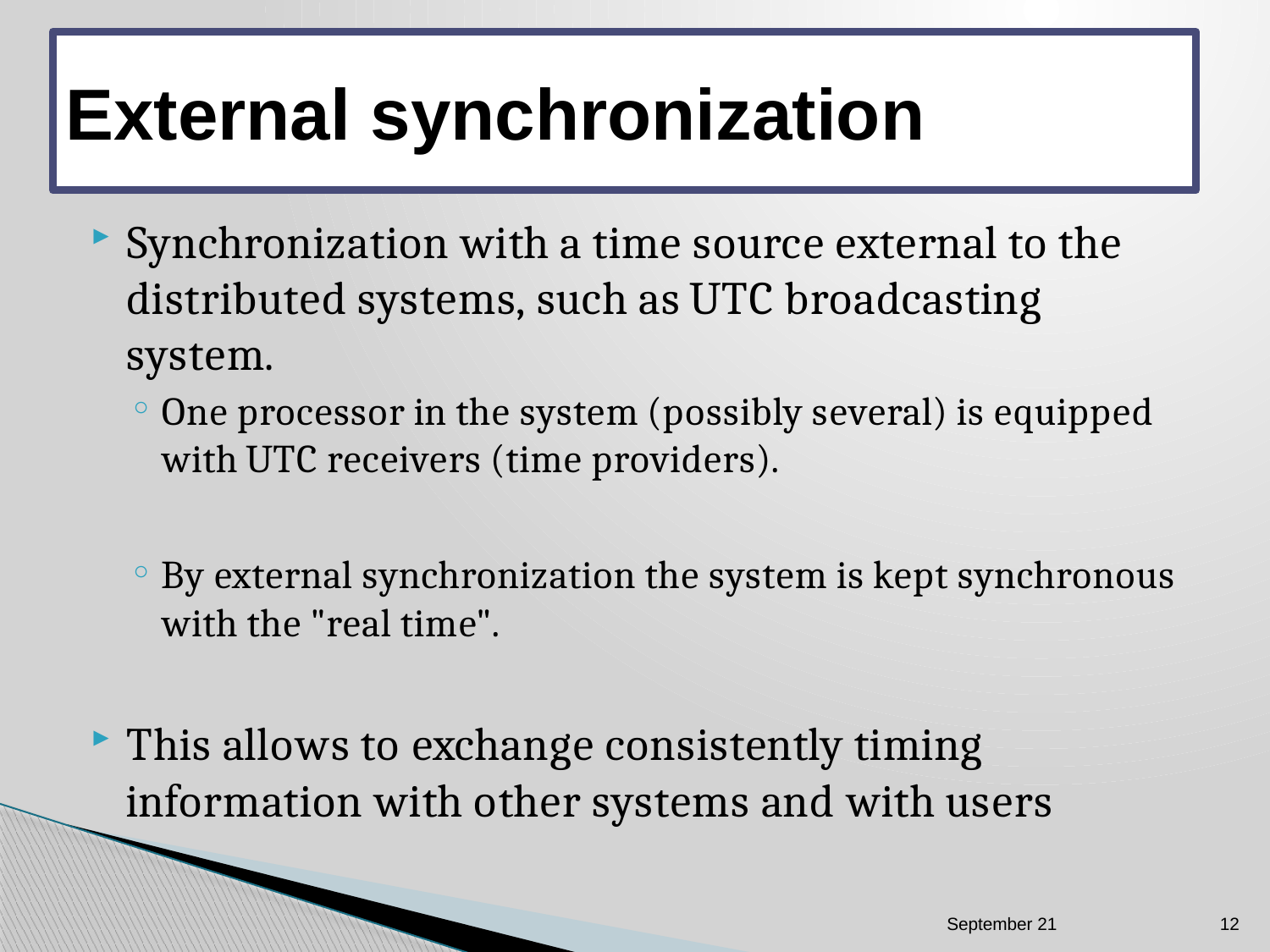

# External synchronization
Synchronization with a time source external to the distributed systems, such as UTC broadcasting system.
One processor in the system (possibly several) is equipped with UTC receivers (time providers).

By external synchronization the system is kept synchronous with the "real time".

This allows to exchange consistently timing information with other systems and with users

September 21
12